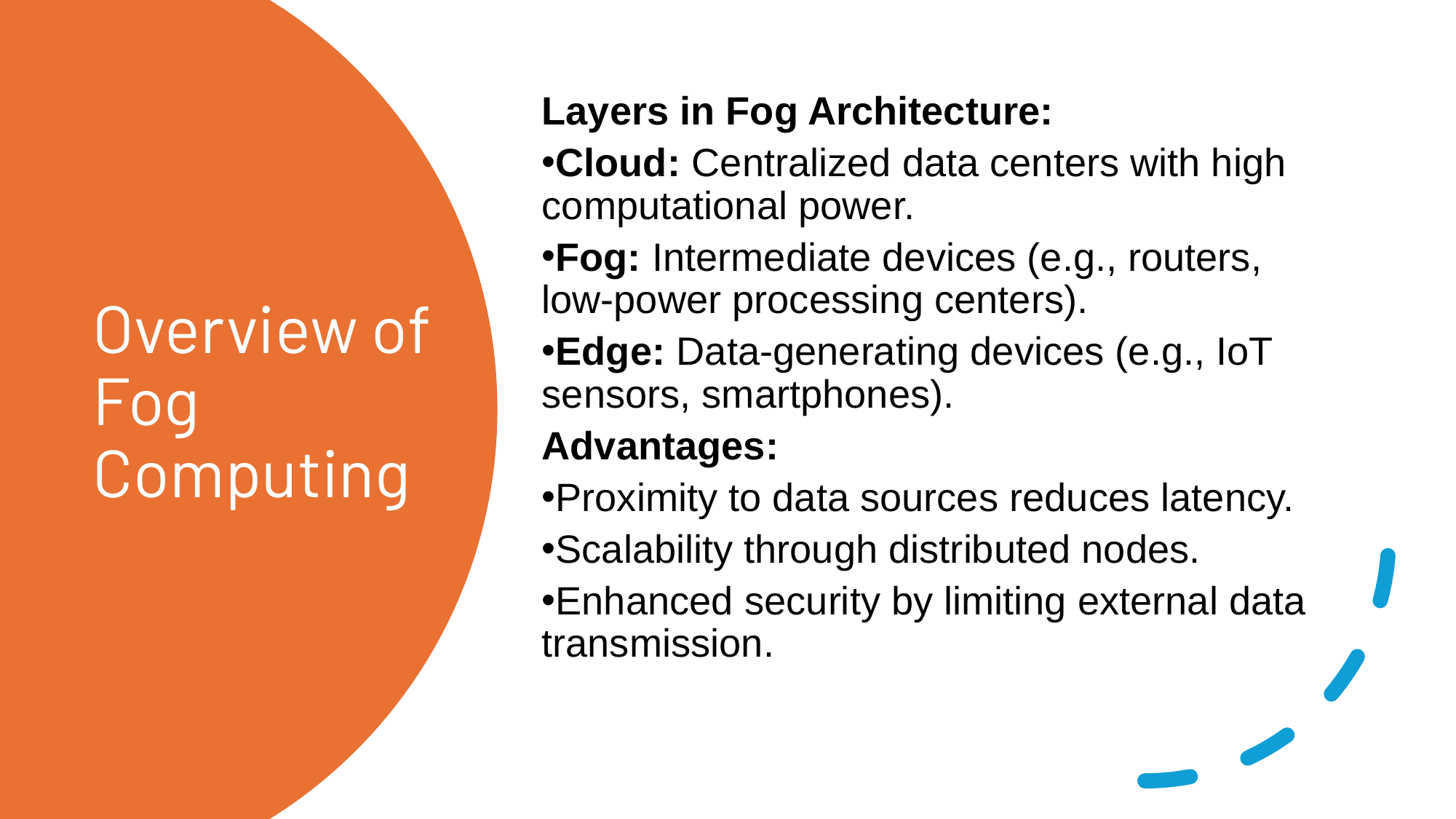

Layers in Fog Architecture:
Cloud: Centralized data centers with high computational power.
Fog: Intermediate devices (e.g., routers, low-power processing centers).
Edge: Data-generating devices (e.g., IoT sensors, smartphones).
Advantages:
Proximity to data sources reduces latency.
Scalability through distributed nodes.
Enhanced security by limiting external data transmission.

# Overview of Fog Computing